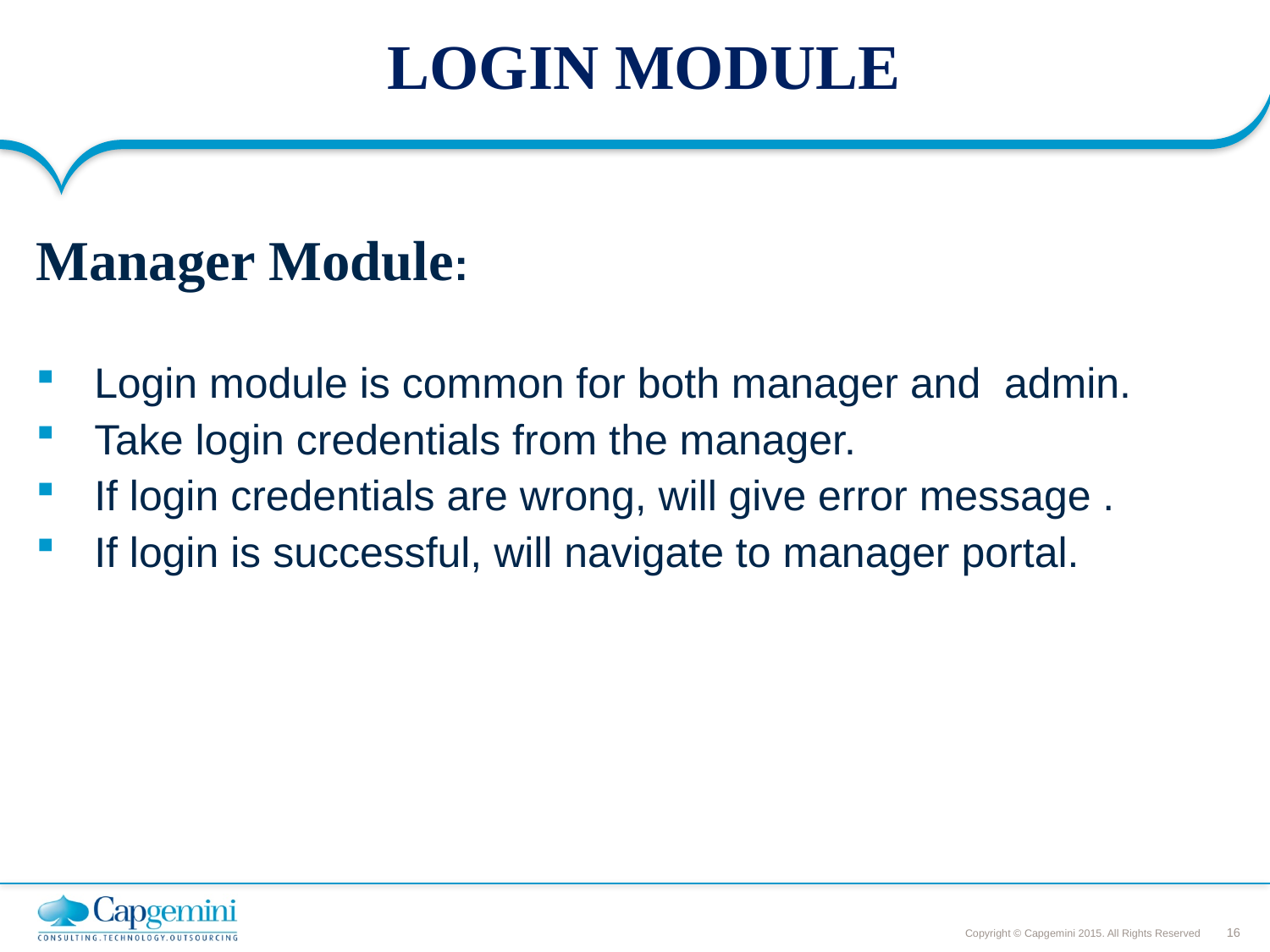

# LOGIN MODULE
Manager Module:

   Login module is common for both manager and  admin.
   Take login credentials from the manager.
   If login credentials are wrong, will give error message .
   If login is successful, will navigate to manager portal.